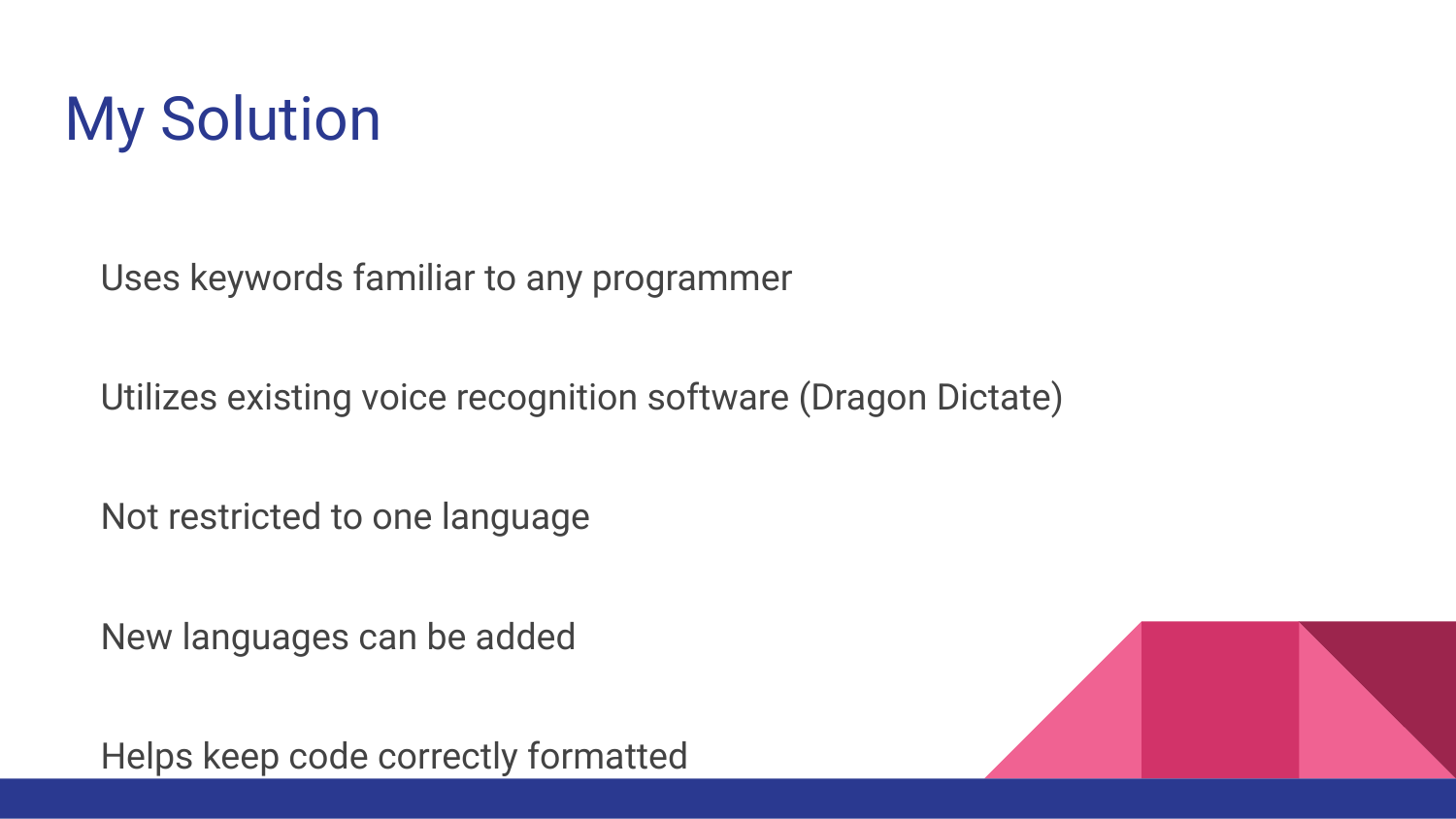

# My Solution
Uses keywords familiar to any programmer
Utilizes existing voice recognition software (Dragon Dictate)
Not restricted to one language
New languages can be added
Helps keep code correctly formatted